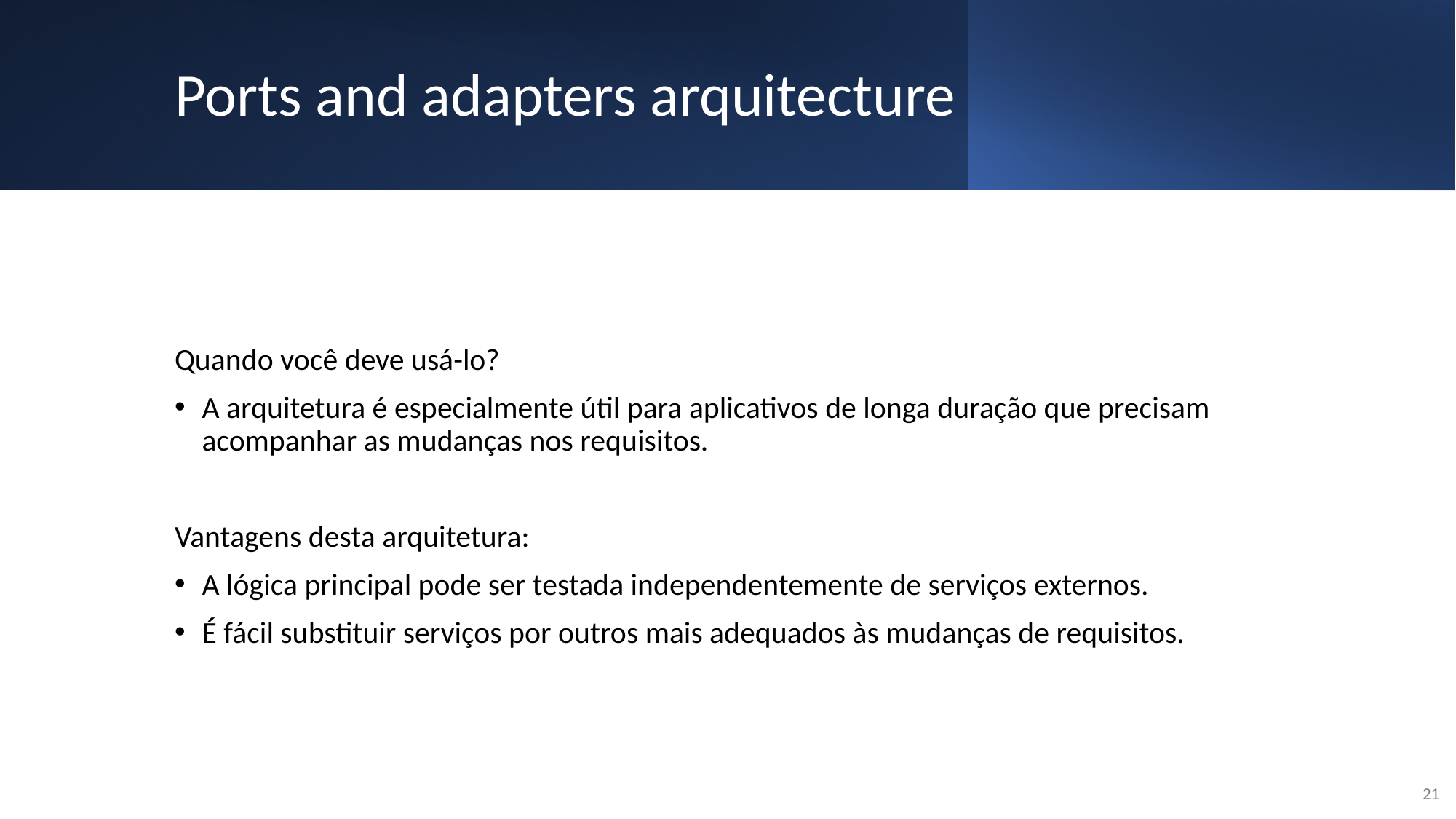

# Ports and adapters arquitecture
Quando você deve usá-lo?
A arquitetura é especialmente útil para aplicativos de longa duração que precisam acompanhar as mudanças nos requisitos.

Vantagens desta arquitetura:
A lógica principal pode ser testada independentemente de serviços externos.
É fácil substituir serviços por outros mais adequados às mudanças de requisitos.
21